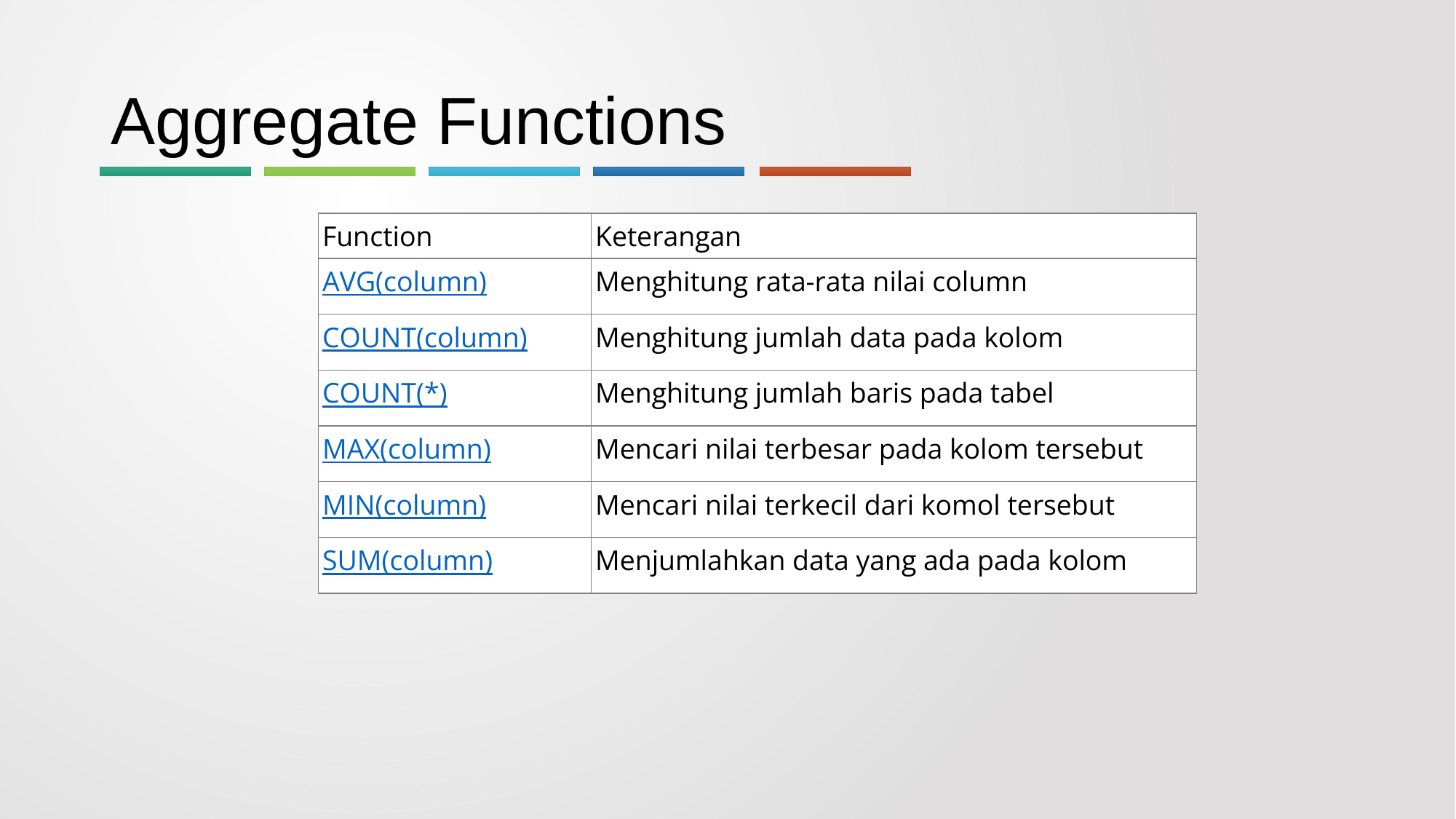

# Aggregate Functions
| Function | Keterangan |
| --- | --- |
| AVG(column) | Menghitung rata-rata nilai column |
| COUNT(column) | Menghitung jumlah data pada kolom |
| COUNT(\*) | Menghitung jumlah baris pada tabel |
| MAX(column) | Mencari nilai terbesar pada kolom tersebut |
| MIN(column) | Mencari nilai terkecil dari komol tersebut |
| SUM(column) | Menjumlahkan data yang ada pada kolom |